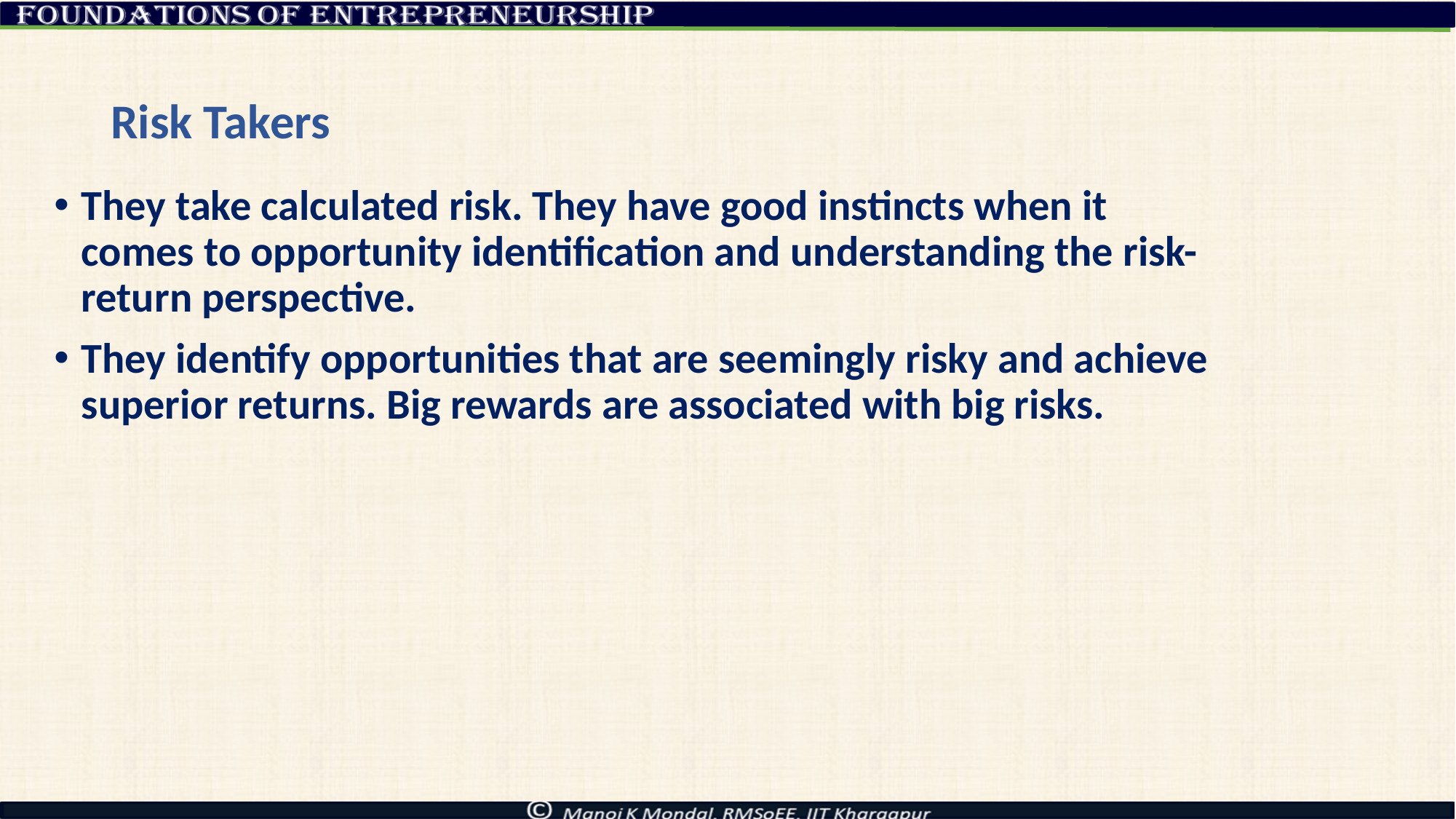

# Risk Takers
They take calculated risk. They have good instincts when it comes to opportunity identification and understanding the risk-return perspective.
They identify opportunities that are seemingly risky and achieve superior returns. Big rewards are associated with big risks.